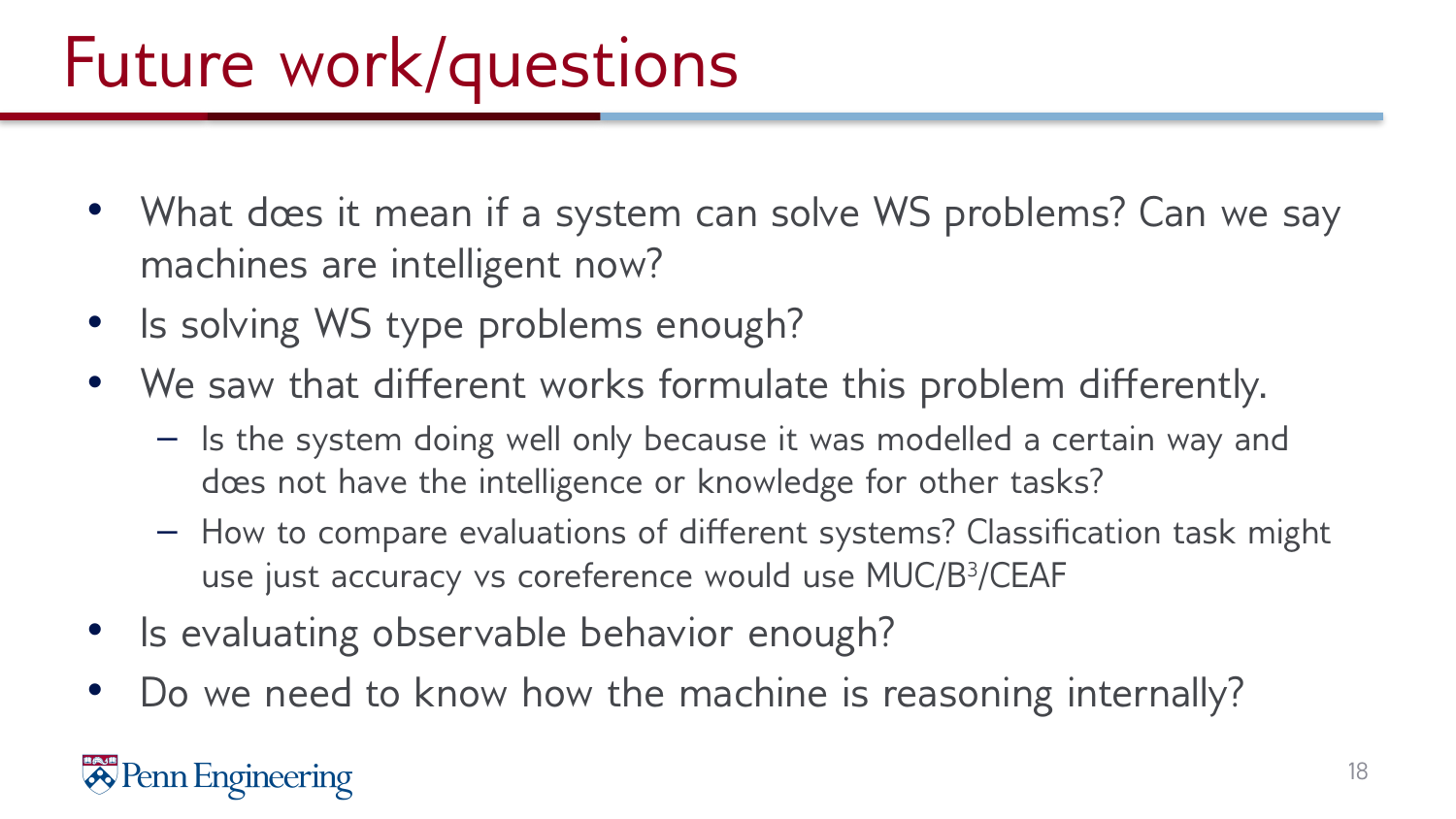

# Future work/questions
What does it mean if a system can solve WS problems? Can we say machines are intelligent now?
Is solving WS type problems enough?
We saw that different works formulate this problem differently.
Is the system doing well only because it was modelled a certain way and does not have the intelligence or knowledge for other tasks?
How to compare evaluations of different systems? Classification task might use just accuracy vs coreference would use MUC/B3/CEAF
Is evaluating observable behavior enough?
Do we need to know how the machine is reasoning internally?
18